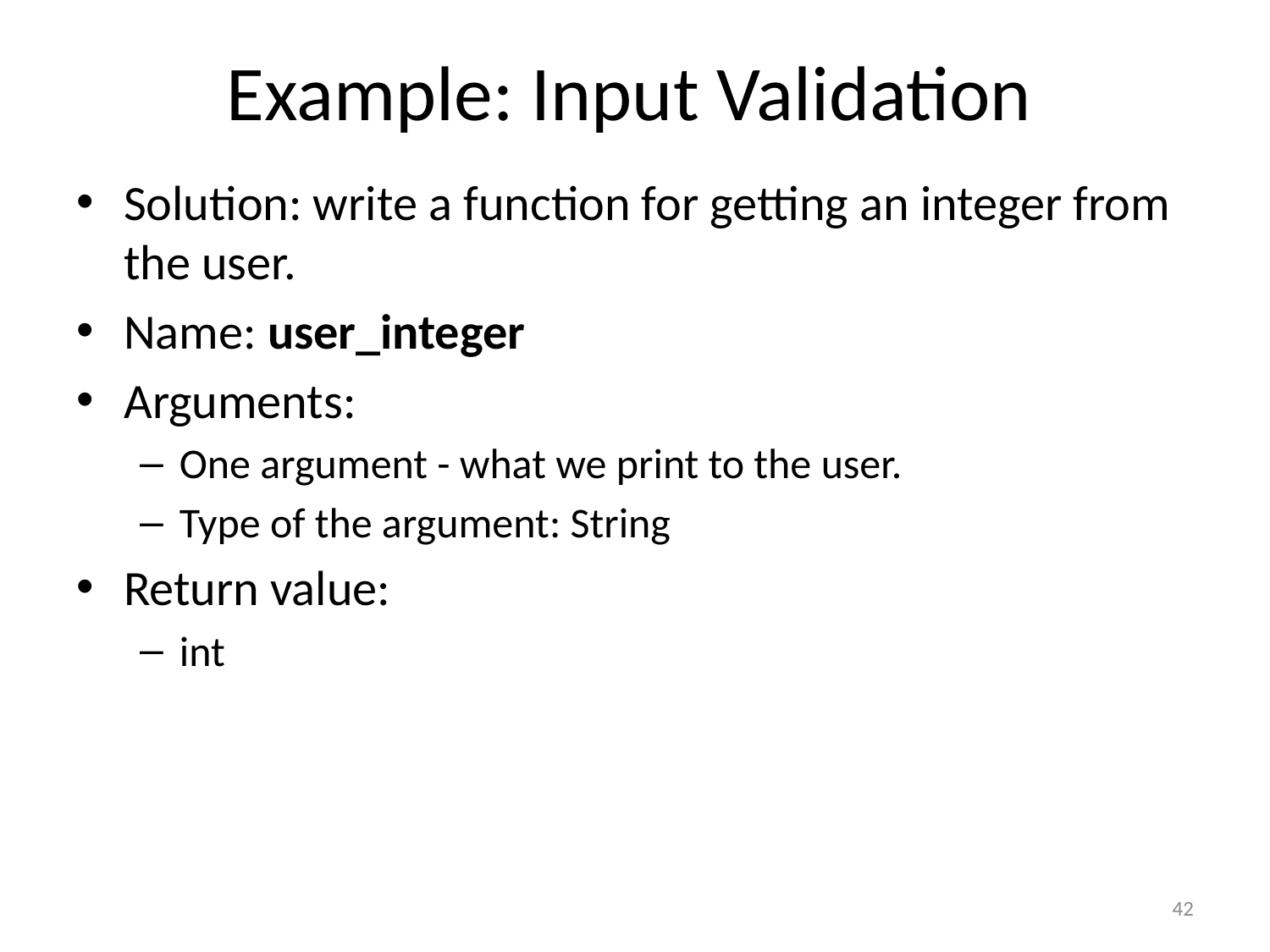

# Example: Input Validation
Solution: write a function for getting an integer from the user.
Name: user_integer
Arguments:
One argument - what we print to the user.
Type of the argument: String
Return value:
int

42